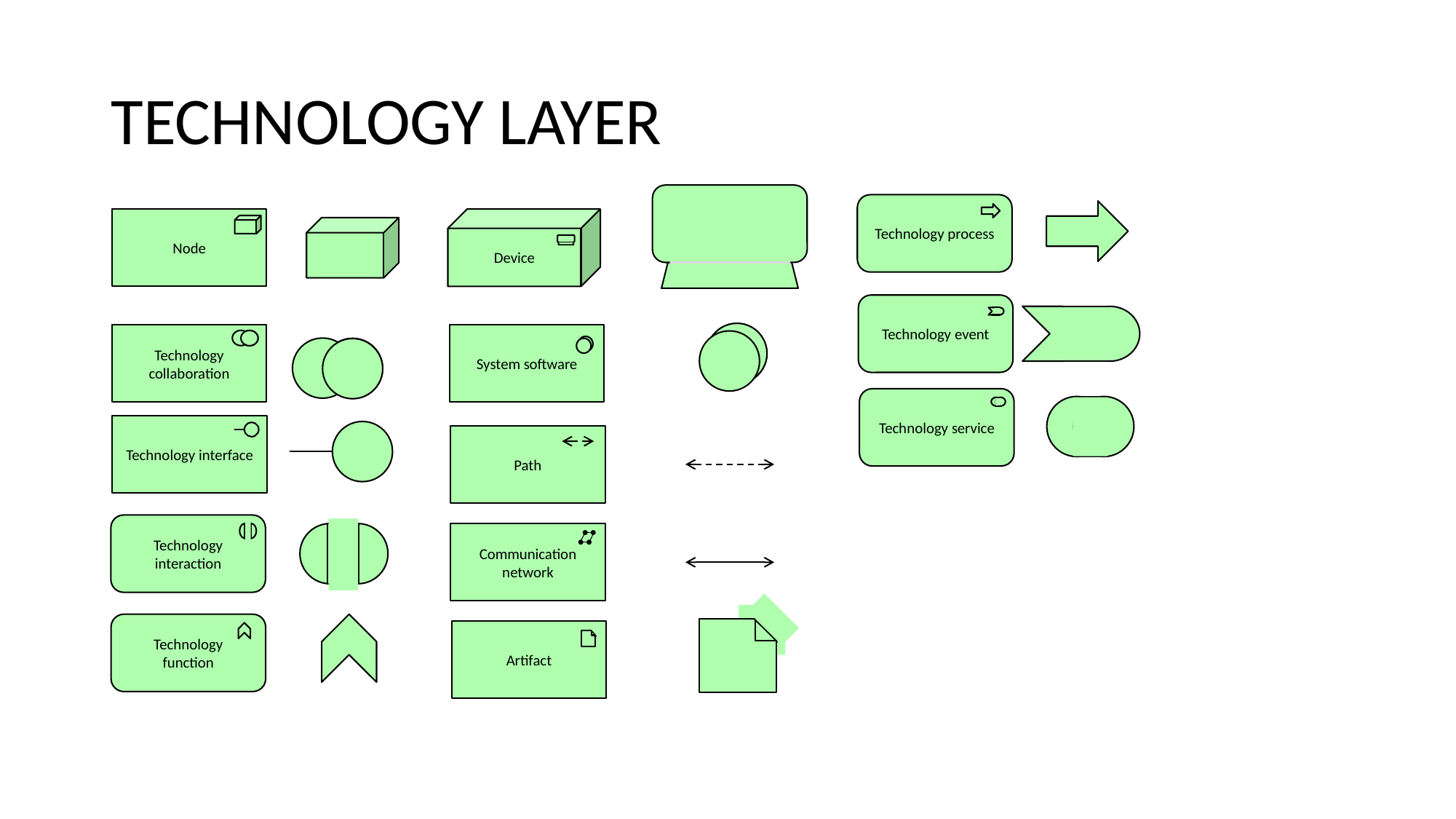

# TECHNOLOGY LAYER

Technology process

Node
Device

Technology event

Technology collaboration

System software

Technology service

Technology interface

Path
Technology interaction

Communication network

Technology function

Artifact